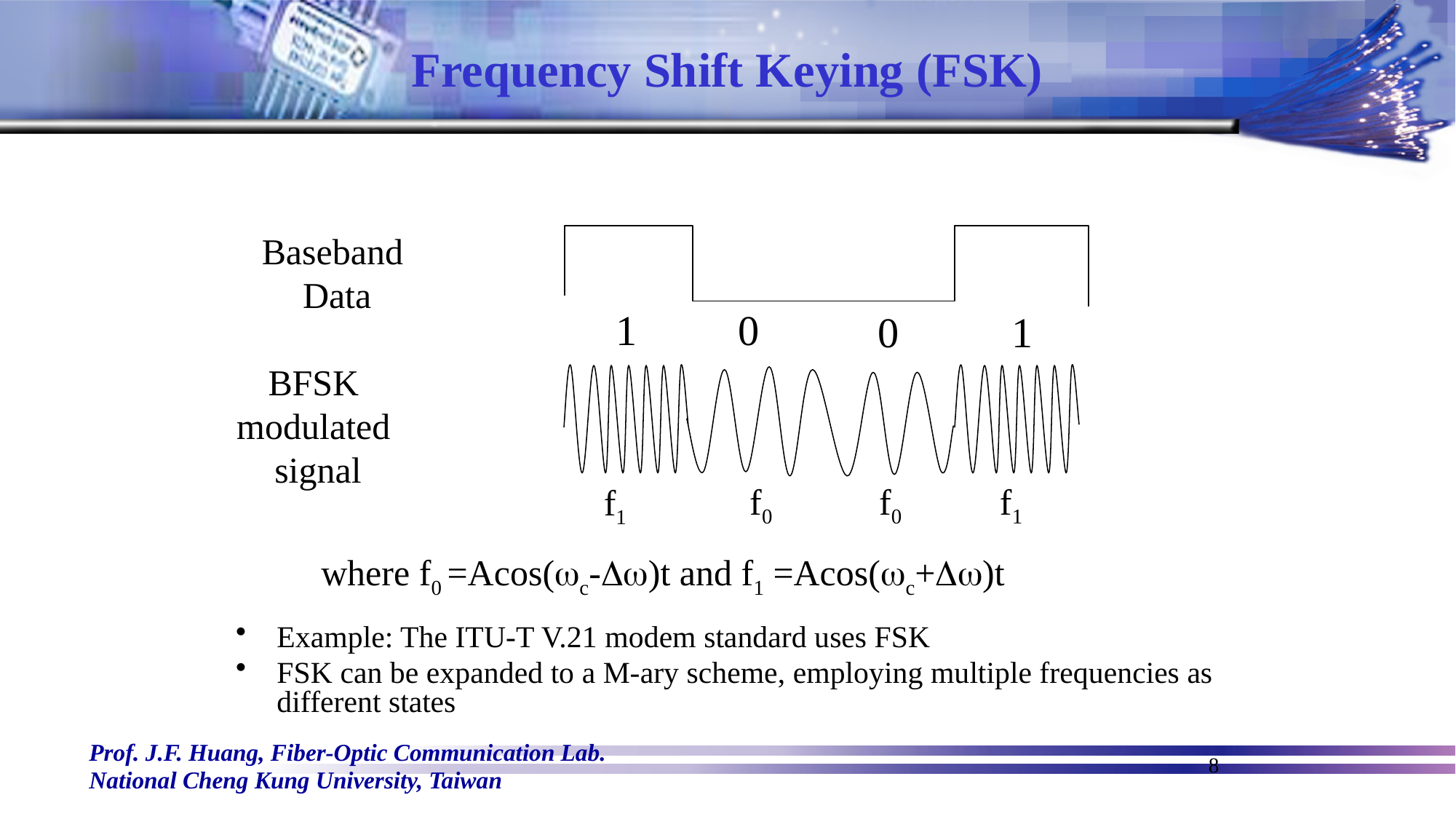

# Frequency Shift Keying (FSK)
Baseband
Data

1
0
0
1
BFSK
modulated
signal

f0
f0
f1
f1
 where f0 =Acos(ωc-Δω)t and f1 =Acos(ωc+Δω)t
Example: The ITU-T V.21 modem standard uses FSK
FSK can be expanded to a M-ary scheme, employing multiple frequencies as different states
8